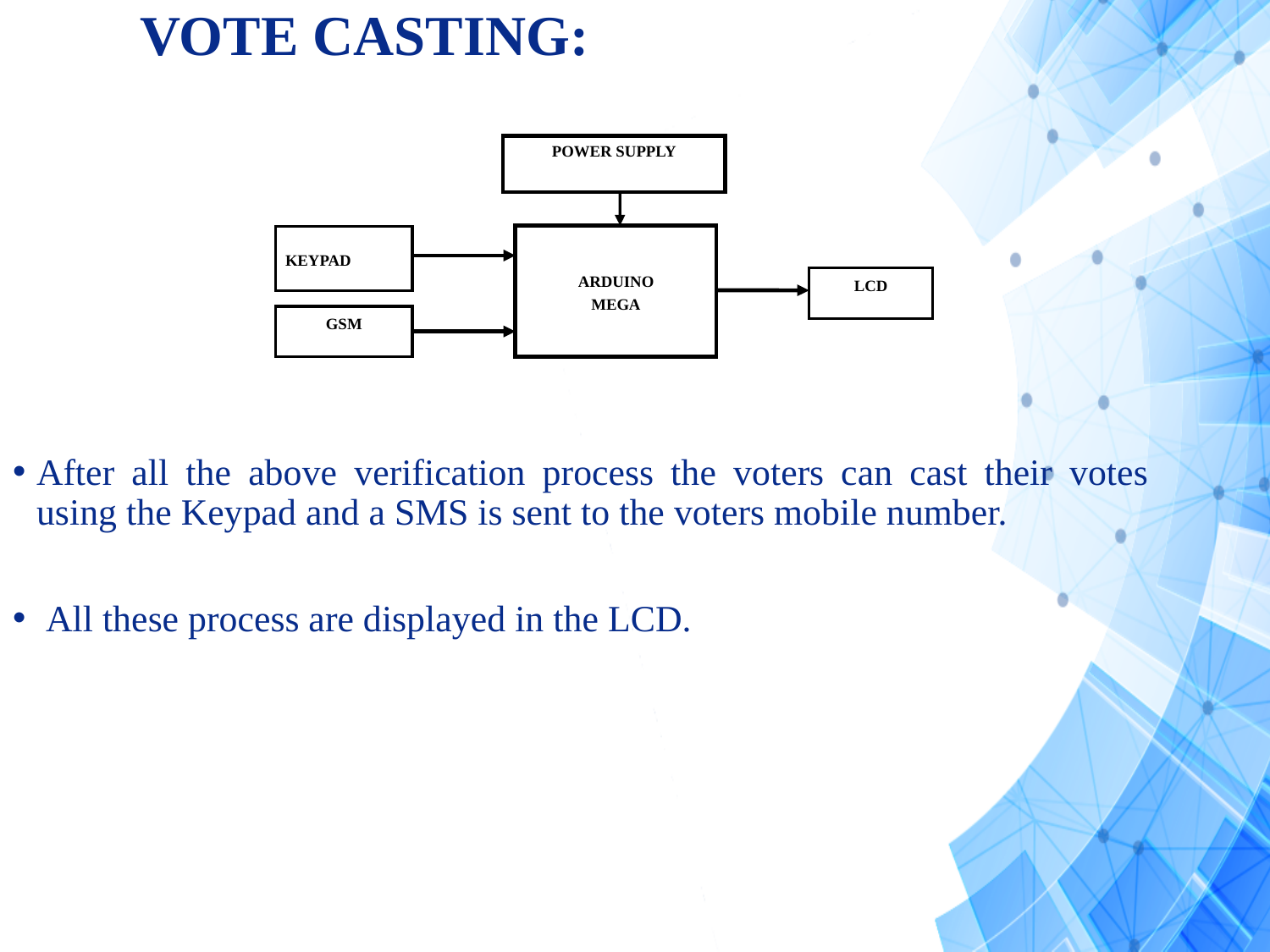

VOTE CASTING:

After all the above verification process the voters can cast their votes using the Keypad and a SMS is sent to the voters mobile number.

 All these process are displayed in the LCD.

POWER SUPPLY
ARDUINO
MEGA
KEYPAD
LCD
GSM